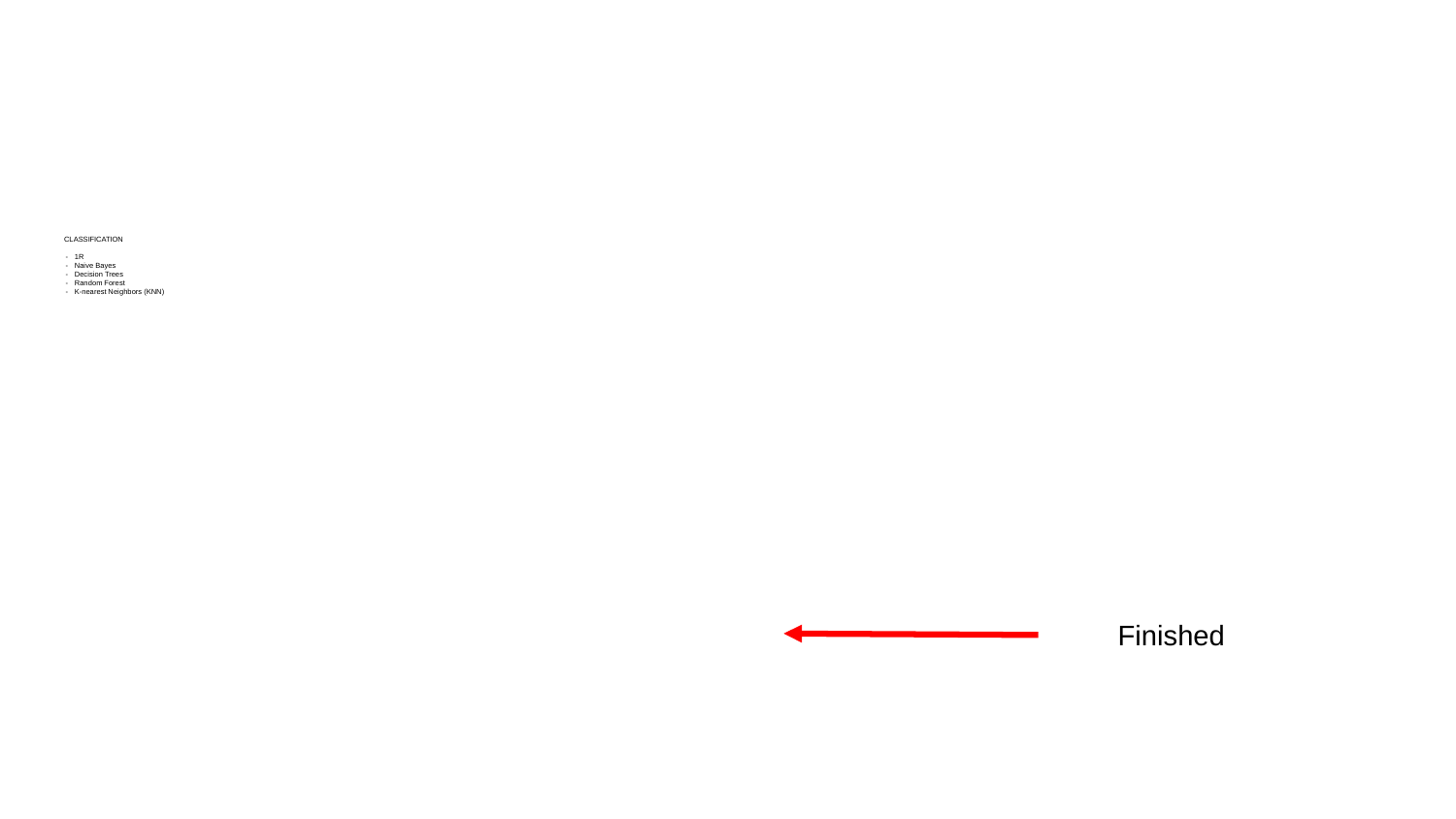

# CLASSIFICATION

1R
Naive Bayes
Decision Trees
Random Forest
K-nearest Neighbors (KNN)

Finished